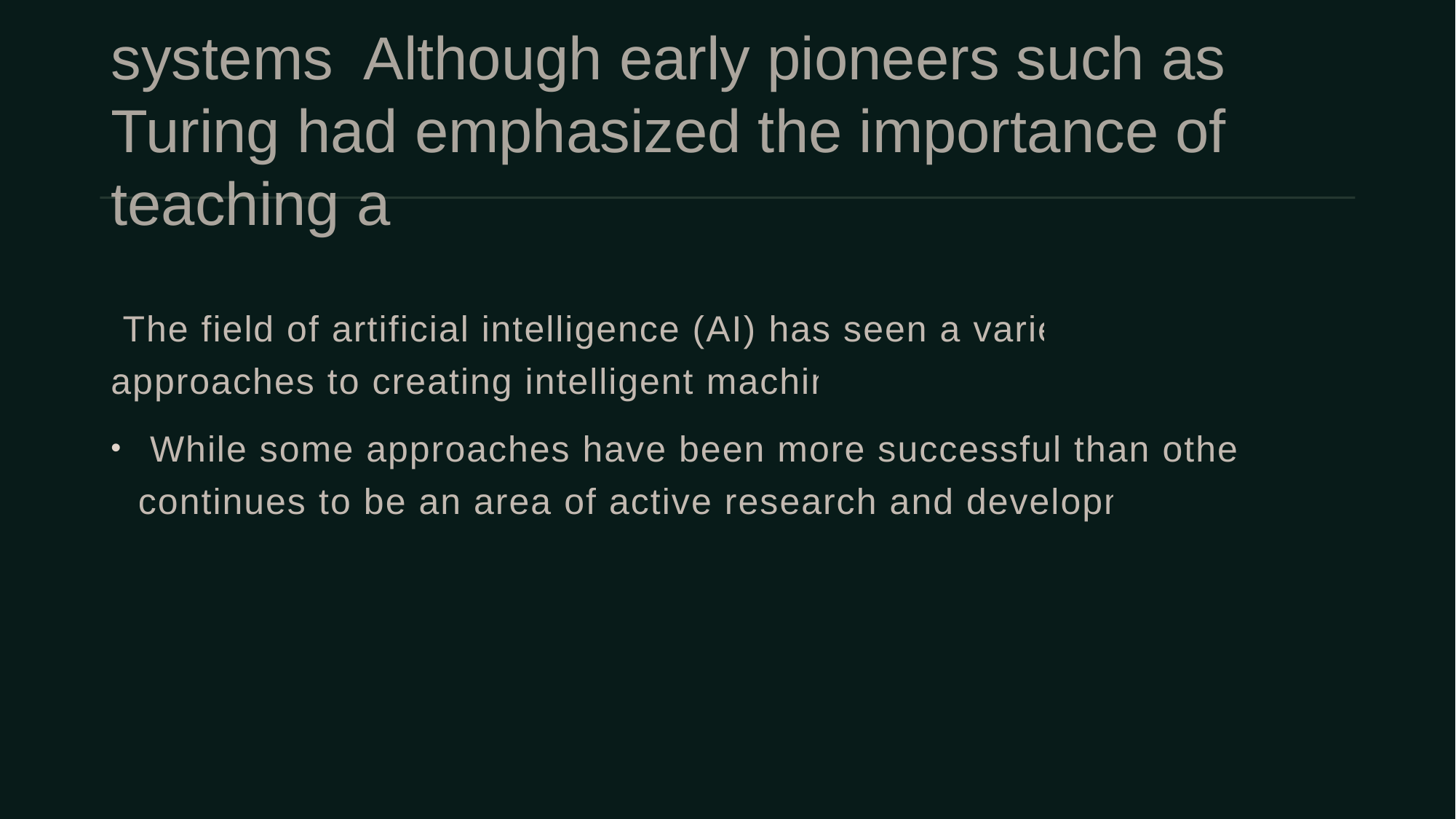

# systems  Although early pioneers such as Turing had emphasized the importance of teaching a
 The field of artificial intelligence (AI) has seen a variety of approaches to creating intelligent machines.
 While some approaches have been more successful than others, AI continues to be an area of active research and development.